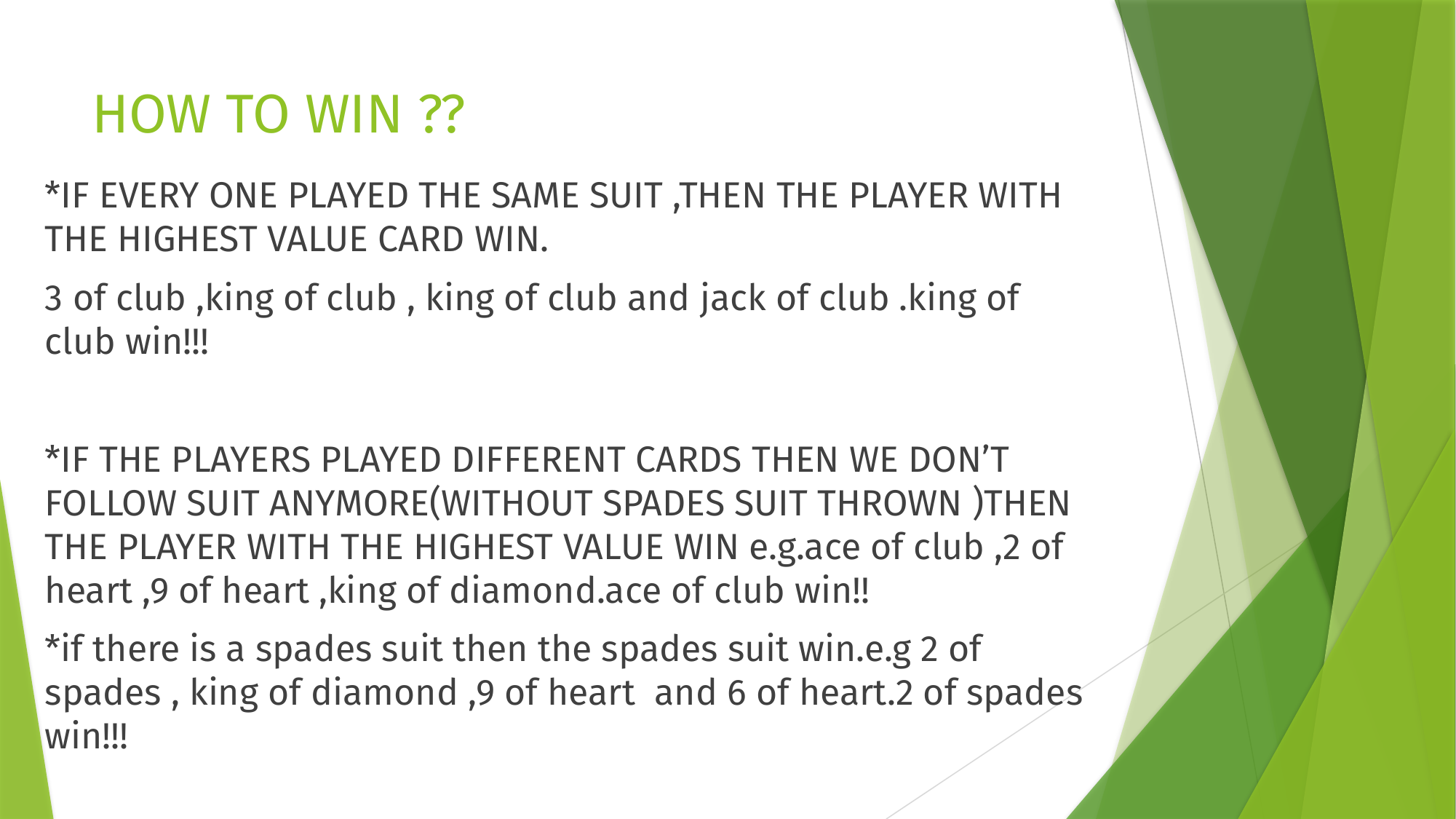

# HOW TO WIN ??
*IF EVERY ONE PLAYED THE SAME SUIT ,THEN THE PLAYER WITH THE HIGHEST VALUE CARD WIN.
3 of club ,king of club , king of club and jack of club .king of club win!!!

*IF THE PLAYERS PLAYED DIFFERENT CARDS THEN WE DON’T FOLLOW SUIT ANYMORE(WITHOUT SPADES SUIT THROWN )THEN THE PLAYER WITH THE HIGHEST VALUE WIN e.g.ace of club ,2 of heart ,9 of heart ,king of diamond.ace of club win!!
*if there is a spades suit then the spades suit win.e.g 2 of spades , king of diamond ,9 of heart  and 6 of heart.2 of spades win!!!